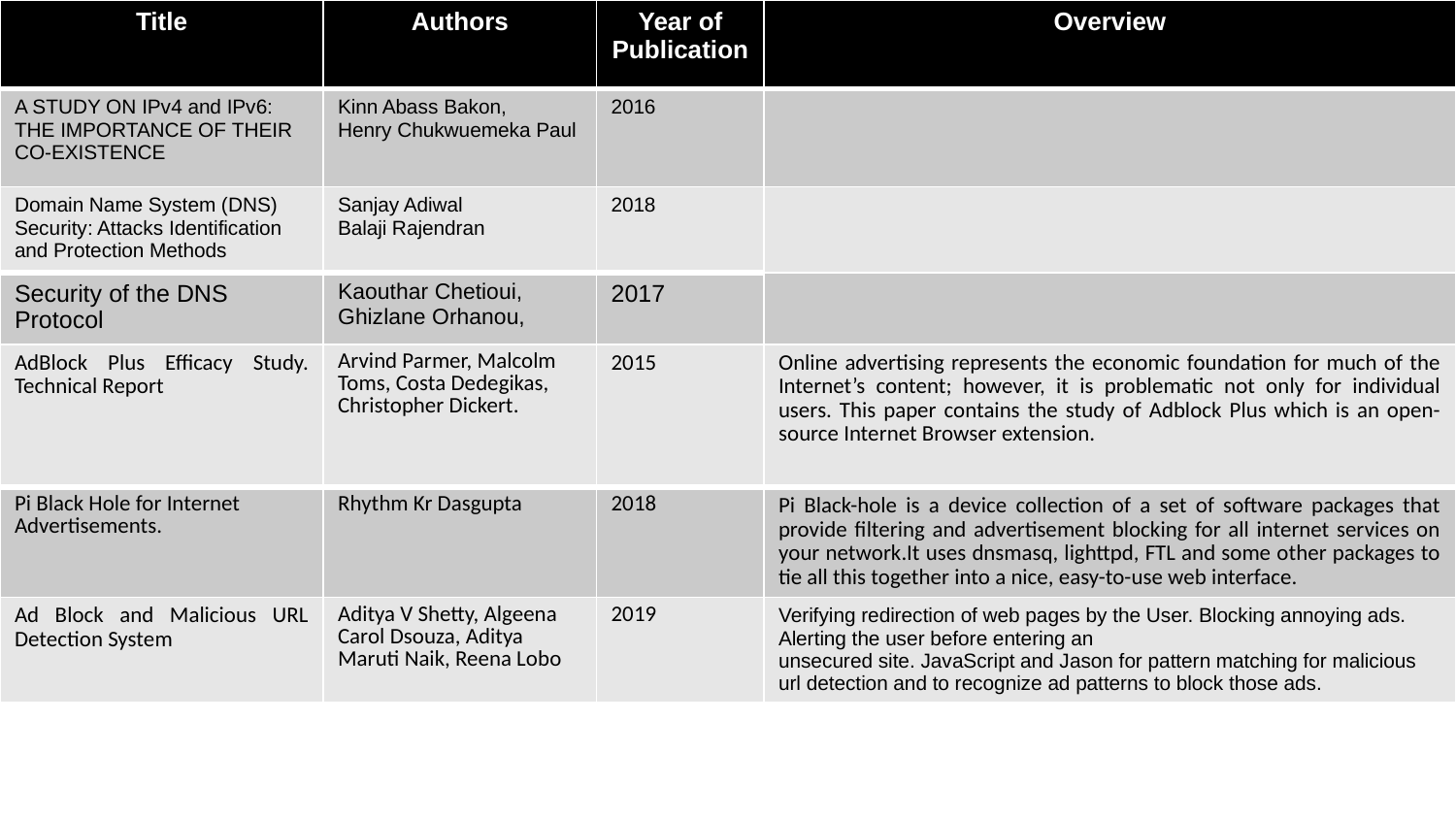

| Title | Authors | Year of Publication | Overview |
| --- | --- | --- | --- |
| A STUDY ON IPv4 and IPv6: THE IMPORTANCE OF THEIR CO-EXISTENCE | Kinn Abass Bakon, Henry Chukwuemeka Paul | 2016 |  |
| Domain Name System (DNS) Security: Attacks Identification and Protection Methods | Sanjay Adiwal Balaji Rajendran | 2018 |  |
| Security of the DNS Protocol | Kaouthar Chetioui, Ghizlane Orhanou, | 2017 |  |
| AdBlock Plus Efficacy Study. Technical Report | Arvind Parmer, Malcolm Toms, Costa Dedegikas, Christopher Dickert. | 2015 | Online advertising represents the economic foundation for much of the Internet’s content; however, it is problematic not only for individual users. This paper contains the study of Adblock Plus which is an open-source Internet Browser extension. |
| Pi Black Hole for Internet Advertisements. | Rhythm Kr Dasgupta | 2018 | Pi Black-hole is a device collection of a set of software packages that provide filtering and advertisement blocking for all internet services on your network.It uses dnsmasq, lighttpd, FTL and some other packages to tie all this together into a nice, easy-to-use web interface. |
| Ad Block and Malicious URL Detection System | Aditya V Shetty, Algeena Carol Dsouza, Aditya Maruti Naik, Reena Lobo | 2019 | Verifying redirection of web pages by the User. Blocking annoying ads. Alerting the user before entering an unsecured site. JavaScript and Jason for pattern matching for malicious url detection and to recognize ad patterns to block those ads. |